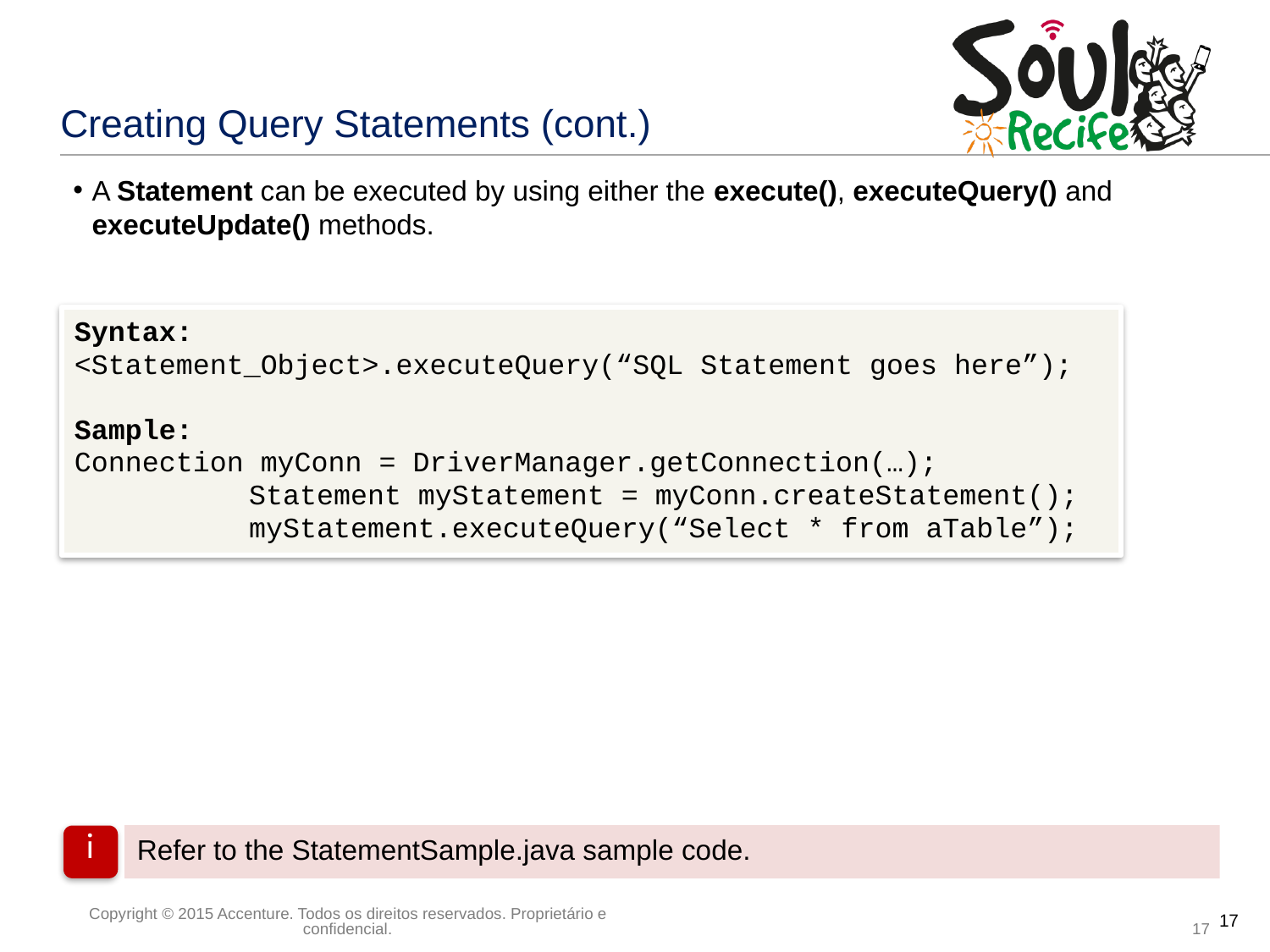

# Creating Query Statements (cont.)
A Statement can be executed by using either the execute(), executeQuery() and executeUpdate() methods.

Syntax:
<Statement_Object>.executeQuery(“SQL Statement goes here”);

Sample:
Connection myConn = DriverManager.getConnection(…);
		Statement myStatement = myConn.createStatement();
		myStatement.executeQuery(“Select * from aTable”);
Refer to the StatementSample.java sample code.
i
17